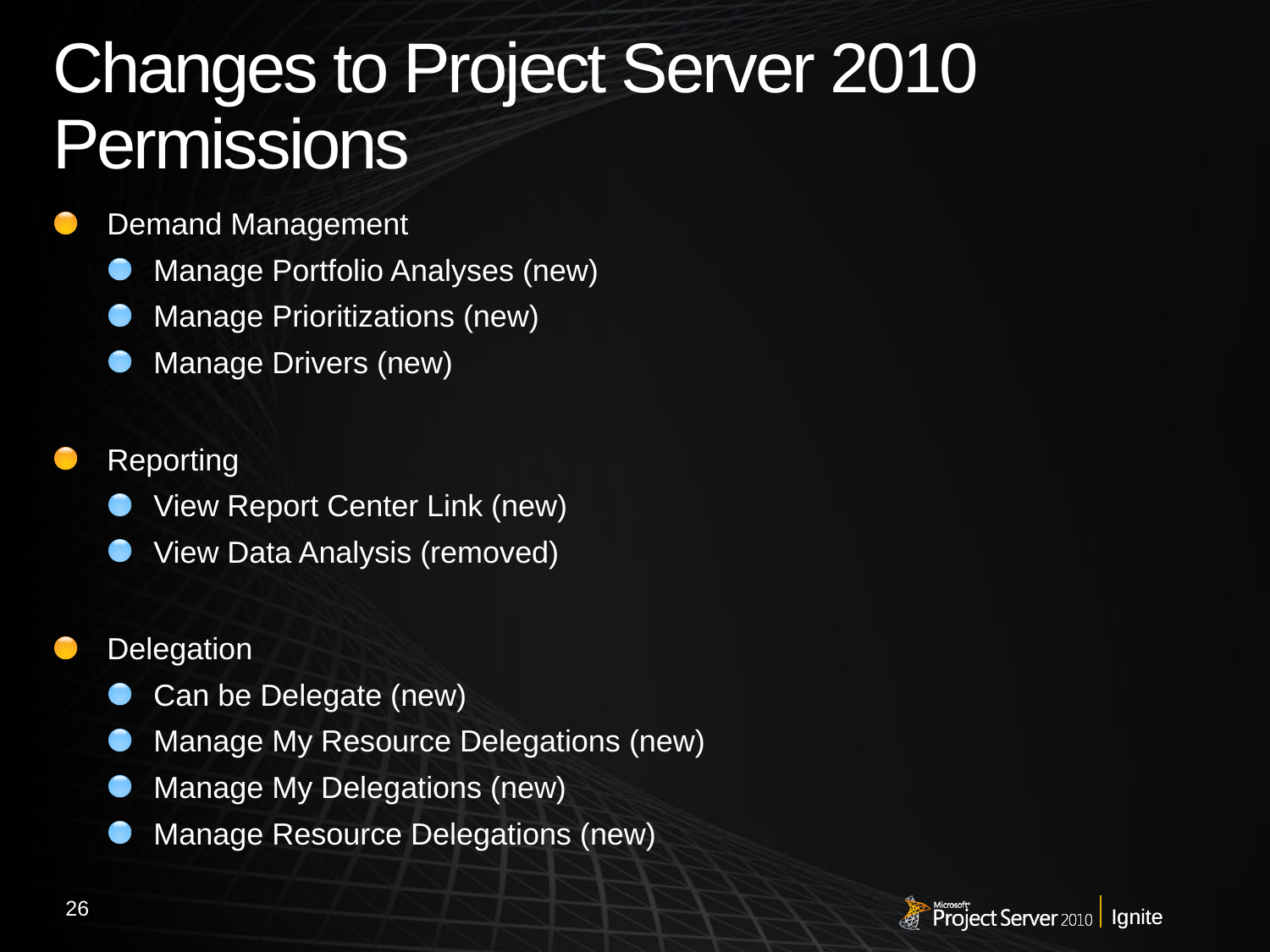

# Changes to Project Server 2010 Permissions
Demand Management
Manage Portfolio Analyses (new)
Manage Prioritizations (new)
Manage Drivers (new)

Reporting
View Report Center Link (new)
View Data Analysis (removed)

Delegation
Can be Delegate (new)
Manage My Resource Delegations (new)
Manage My Delegations (new)
Manage Resource Delegations (new)

26